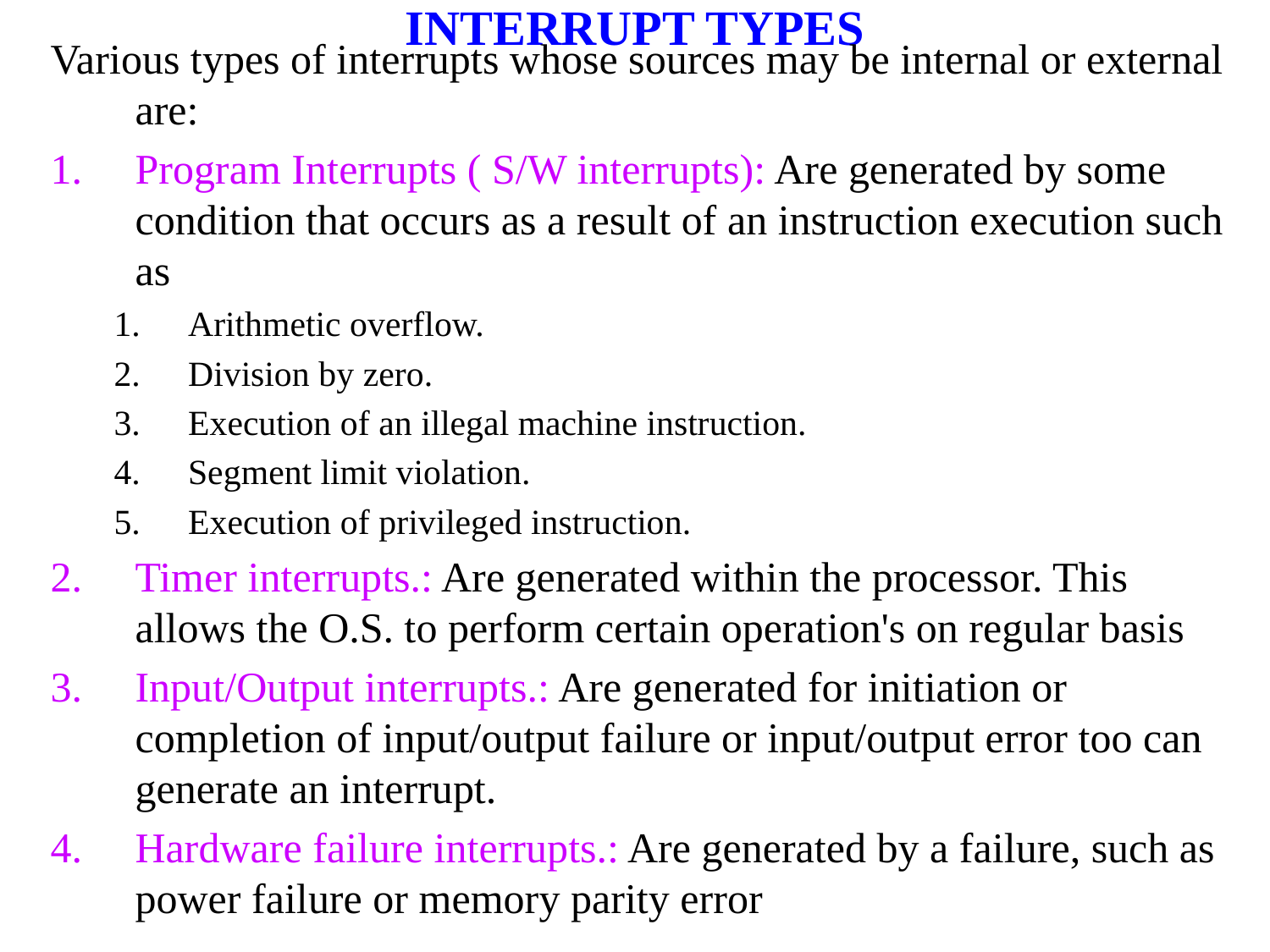

# INTERRUPT TYPES
Various types of interrupts whose sources may be internal or external are:
Program Interrupts ( S/W interrupts): Are generated by some condition that occurs as a result of an instruction execution such as
Arithmetic overflow.
Division by zero.
Execution of an illegal machine instruction.
Segment limit violation.
Execution of privileged instruction.
Timer interrupts.: Are generated within the processor. This allows the O.S. to perform certain operation's on regular basis
Input/Output interrupts.: Are generated for initiation or completion of input/output failure or input/output error too can generate an interrupt.
Hardware failure interrupts.: Are generated by a failure, such as power failure or memory parity error